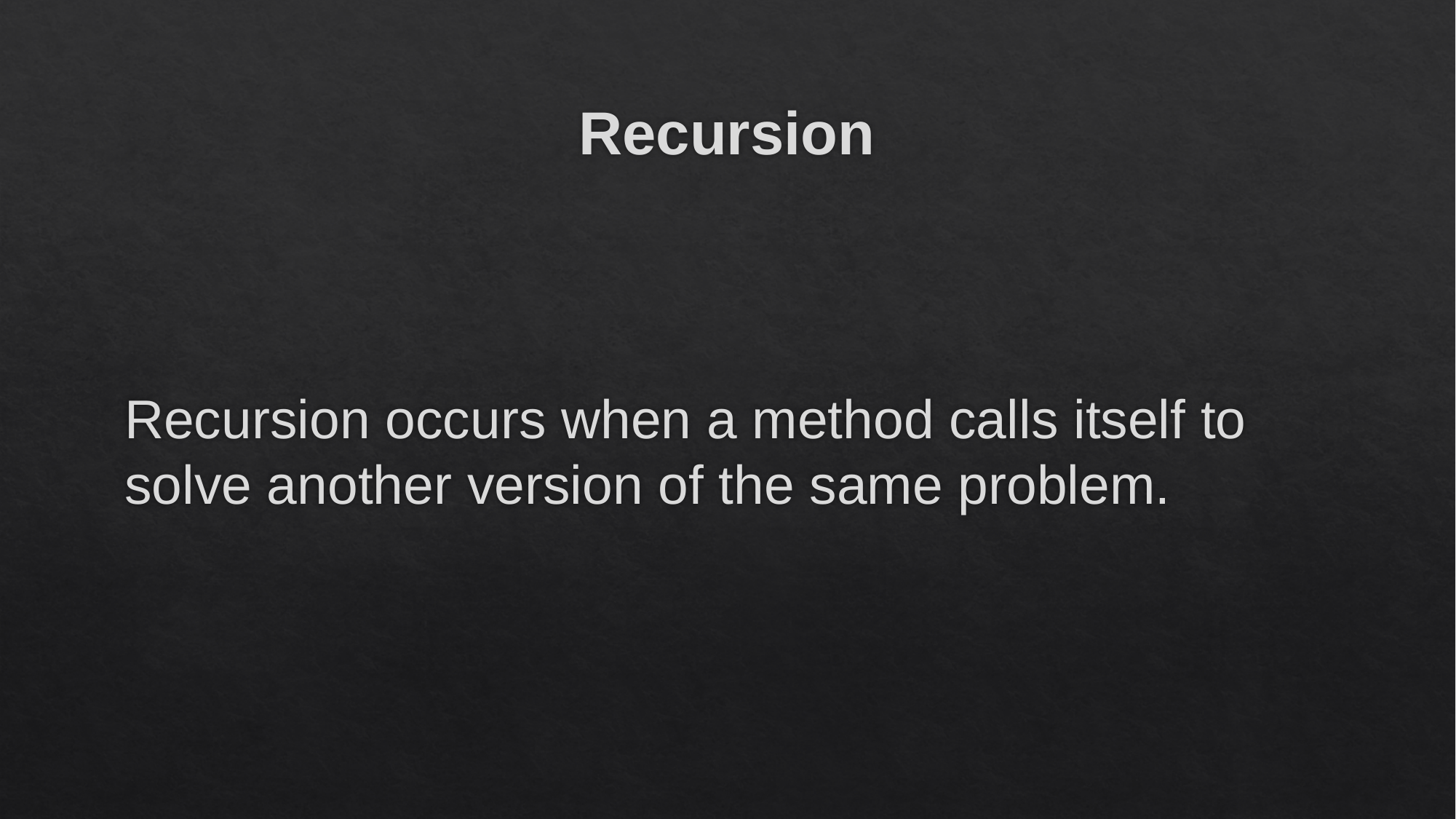

# Recursion
Recursion occurs when a method calls itself to solve another version of the same problem.